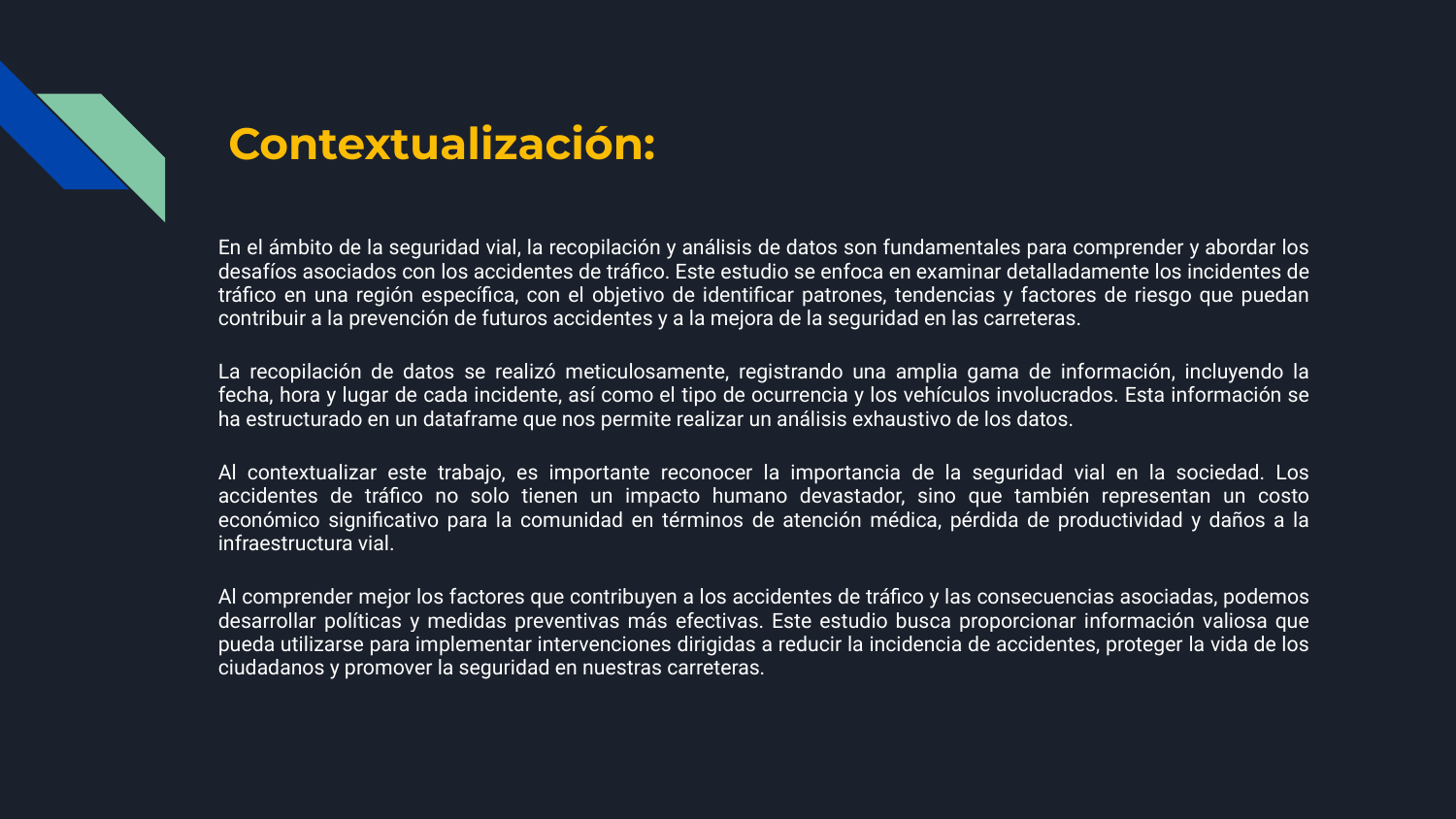

# Contextualización:
En el ámbito de la seguridad vial, la recopilación y análisis de datos son fundamentales para comprender y abordar los desafíos asociados con los accidentes de tráfico. Este estudio se enfoca en examinar detalladamente los incidentes de tráfico en una región específica, con el objetivo de identificar patrones, tendencias y factores de riesgo que puedan contribuir a la prevención de futuros accidentes y a la mejora de la seguridad en las carreteras.
La recopilación de datos se realizó meticulosamente, registrando una amplia gama de información, incluyendo la fecha, hora y lugar de cada incidente, así como el tipo de ocurrencia y los vehículos involucrados. Esta información se ha estructurado en un dataframe que nos permite realizar un análisis exhaustivo de los datos.
Al contextualizar este trabajo, es importante reconocer la importancia de la seguridad vial en la sociedad. Los accidentes de tráfico no solo tienen un impacto humano devastador, sino que también representan un costo económico significativo para la comunidad en términos de atención médica, pérdida de productividad y daños a la infraestructura vial.
Al comprender mejor los factores que contribuyen a los accidentes de tráfico y las consecuencias asociadas, podemos desarrollar políticas y medidas preventivas más efectivas. Este estudio busca proporcionar información valiosa que pueda utilizarse para implementar intervenciones dirigidas a reducir la incidencia de accidentes, proteger la vida de los ciudadanos y promover la seguridad en nuestras carreteras.